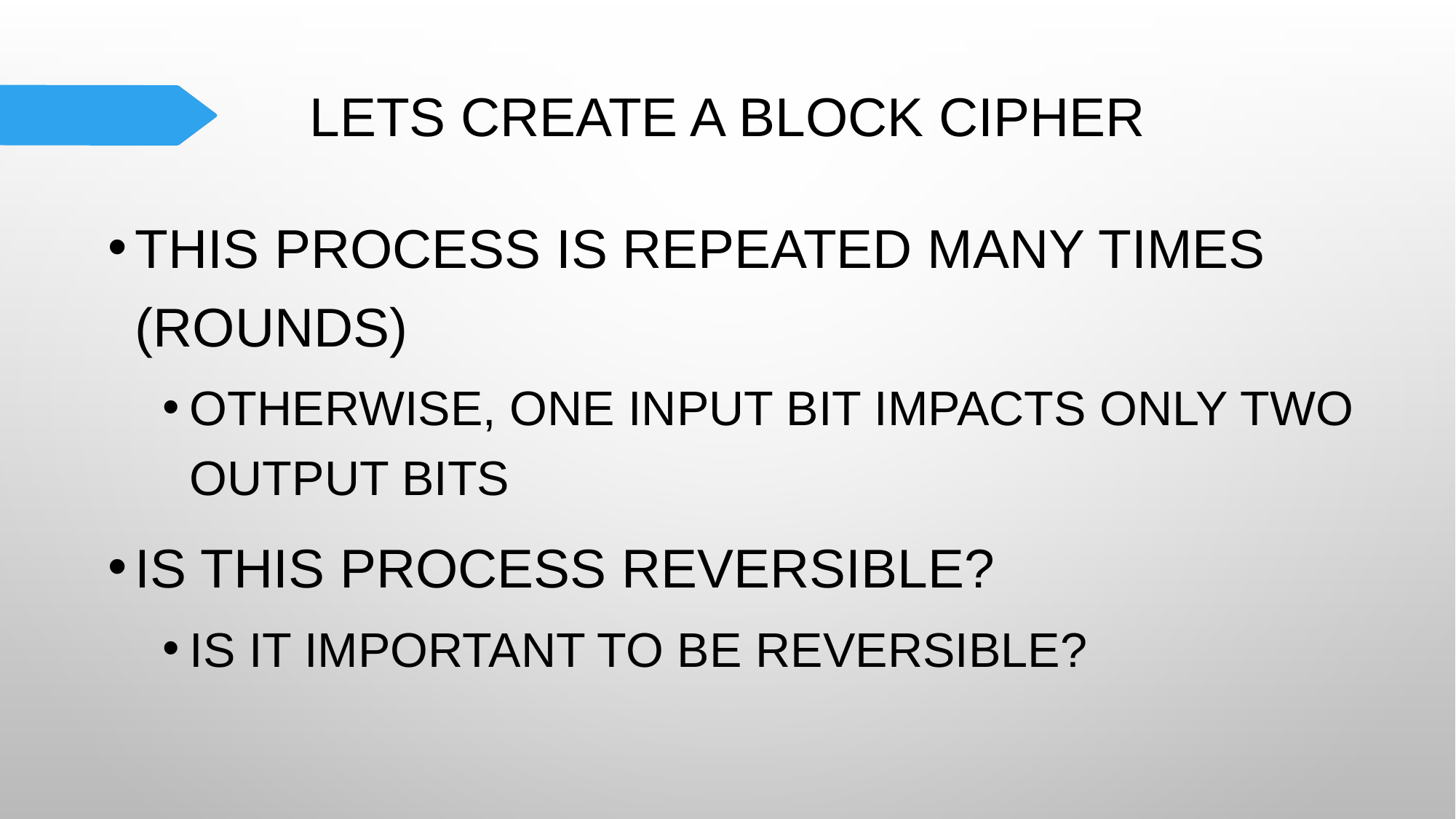

# Lets create a block cipher
This process is repeated many times (rounds)
Otherwise, one input bit impacts only two output bits
Is this process reversible?
Is it important to be reversible?